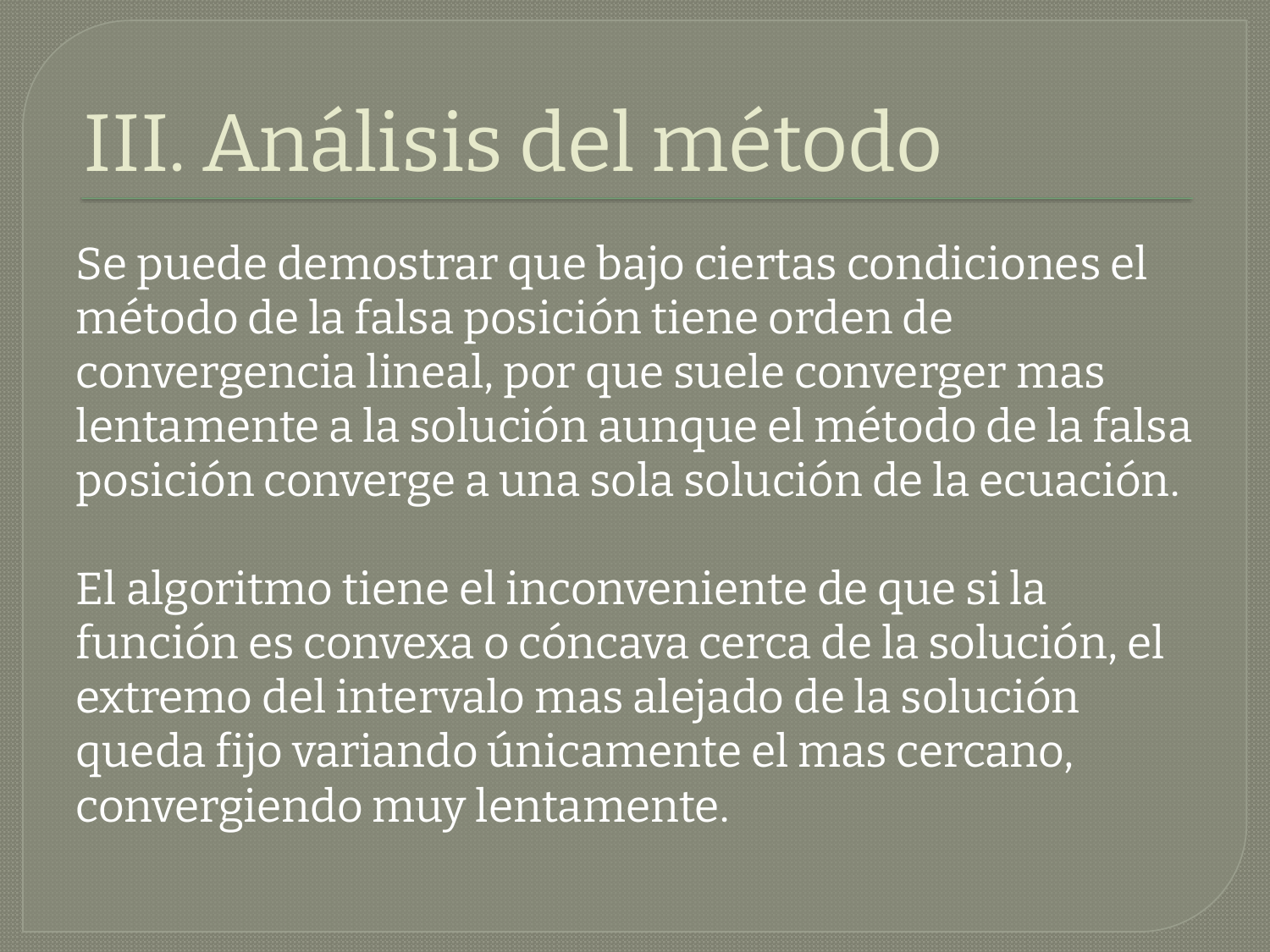

# III. Análisis del método
Se puede demostrar que bajo ciertas condiciones el método de la falsa posición tiene orden de convergencia lineal, por que suele converger mas lentamente a la solución aunque el método de la falsa posición converge a una sola solución de la ecuación.

El algoritmo tiene el inconveniente de que si la función es convexa o cóncava cerca de la solución, el extremo del intervalo mas alejado de la solución queda fijo variando únicamente el mas cercano, convergiendo muy lentamente.